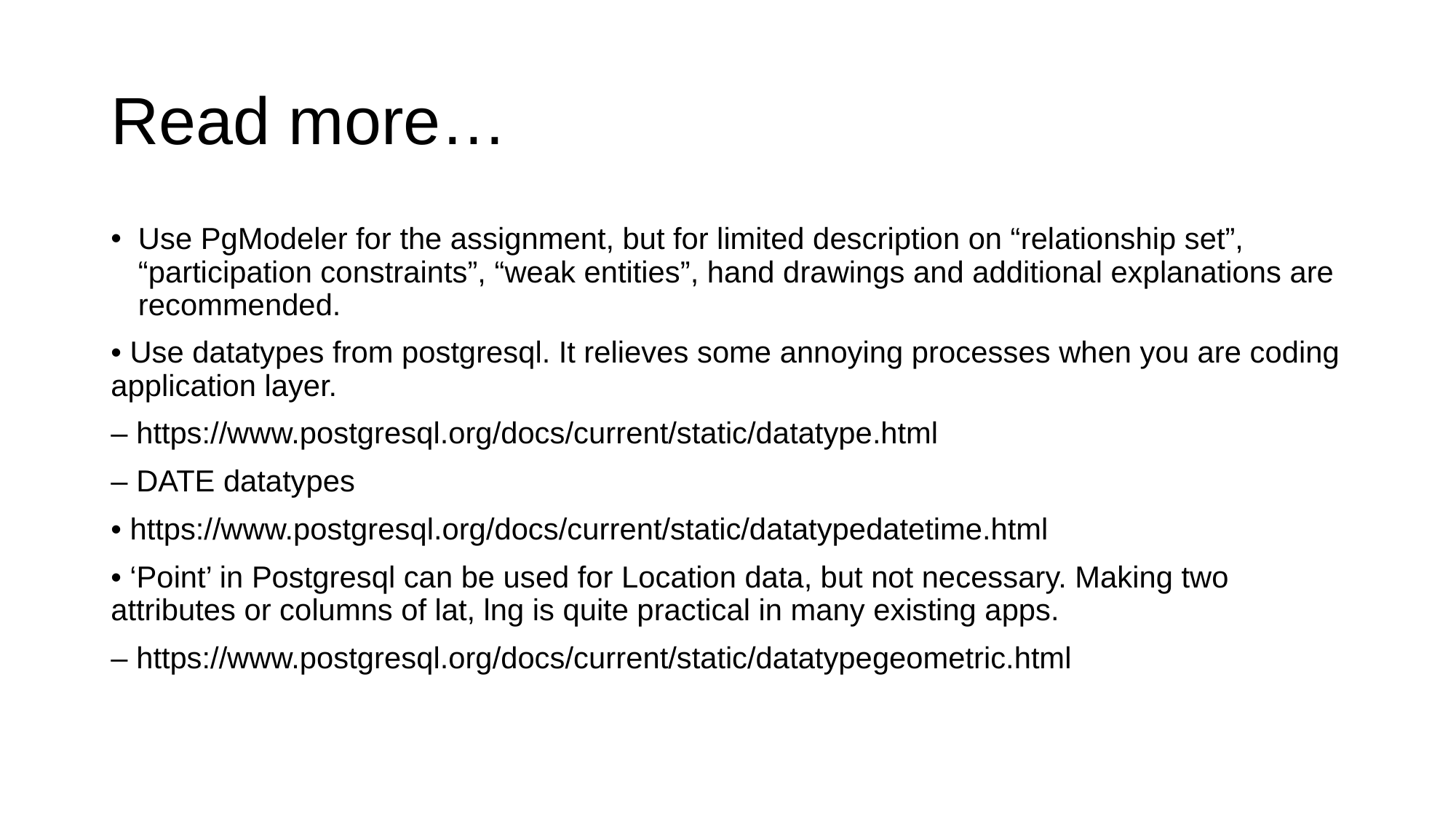

# Read more…
Use PgModeler for the assignment, but for limited description on “relationship set”, “participation constraints”, “weak entities”, hand drawings and additional explanations are recommended.
• Use datatypes from postgresql. It relieves some annoying processes when you are coding application layer.
– https://www.postgresql.org/docs/current/static/datatype.html
– DATE datatypes
• https://www.postgresql.org/docs/current/static/datatypedatetime.html
• ‘Point’ in Postgresql can be used for Location data, but not necessary. Making two attributes or columns of lat, lng is quite practical in many existing apps.
– https://www.postgresql.org/docs/current/static/datatypegeometric.html